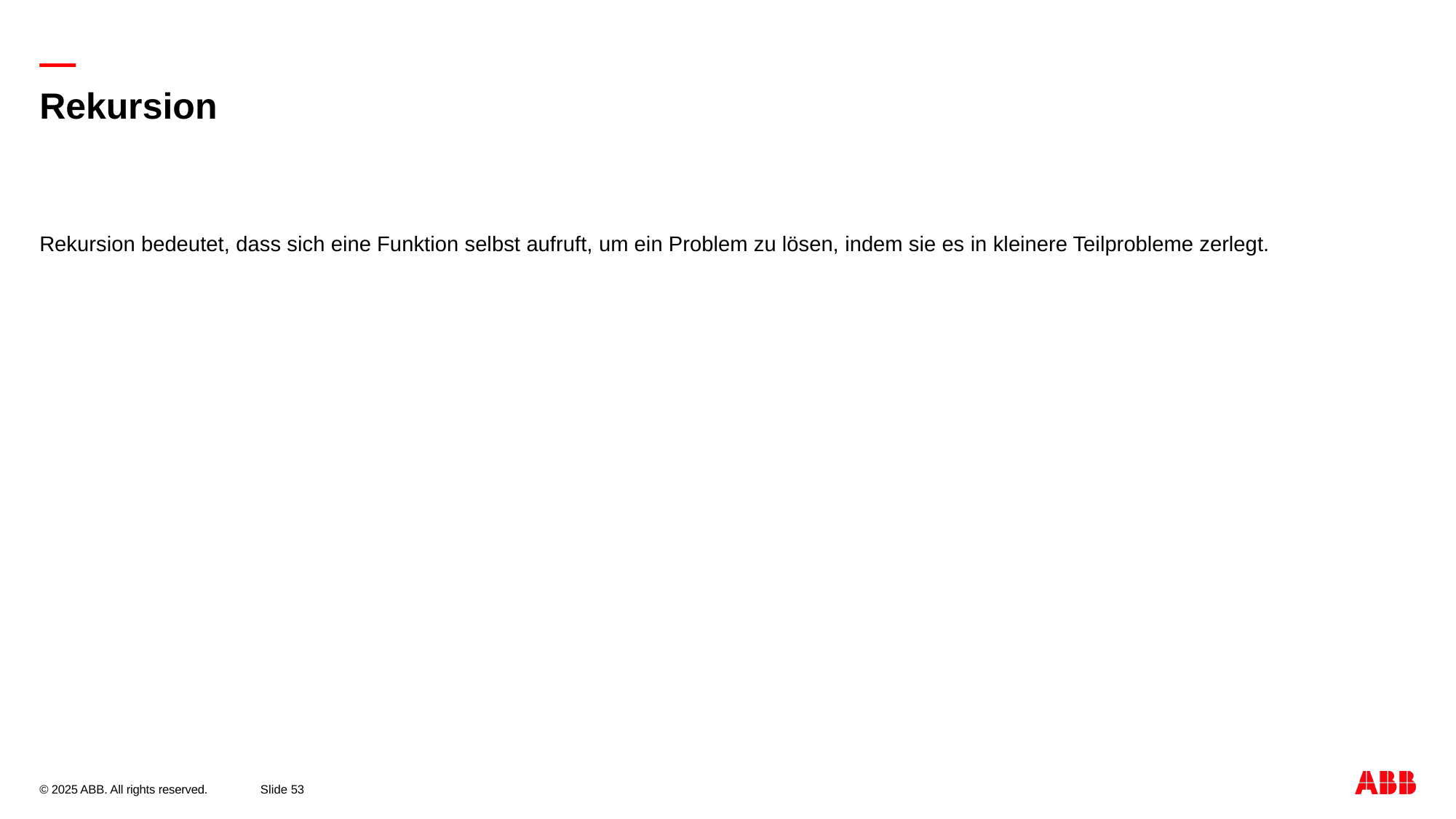

# Rekursion

Rekursion bedeutet, dass sich eine Funktion selbst aufruft, um ein Problem zu lösen, indem sie es in kleinere Teilprobleme zerlegt.

September 9, 2025
Slide 53